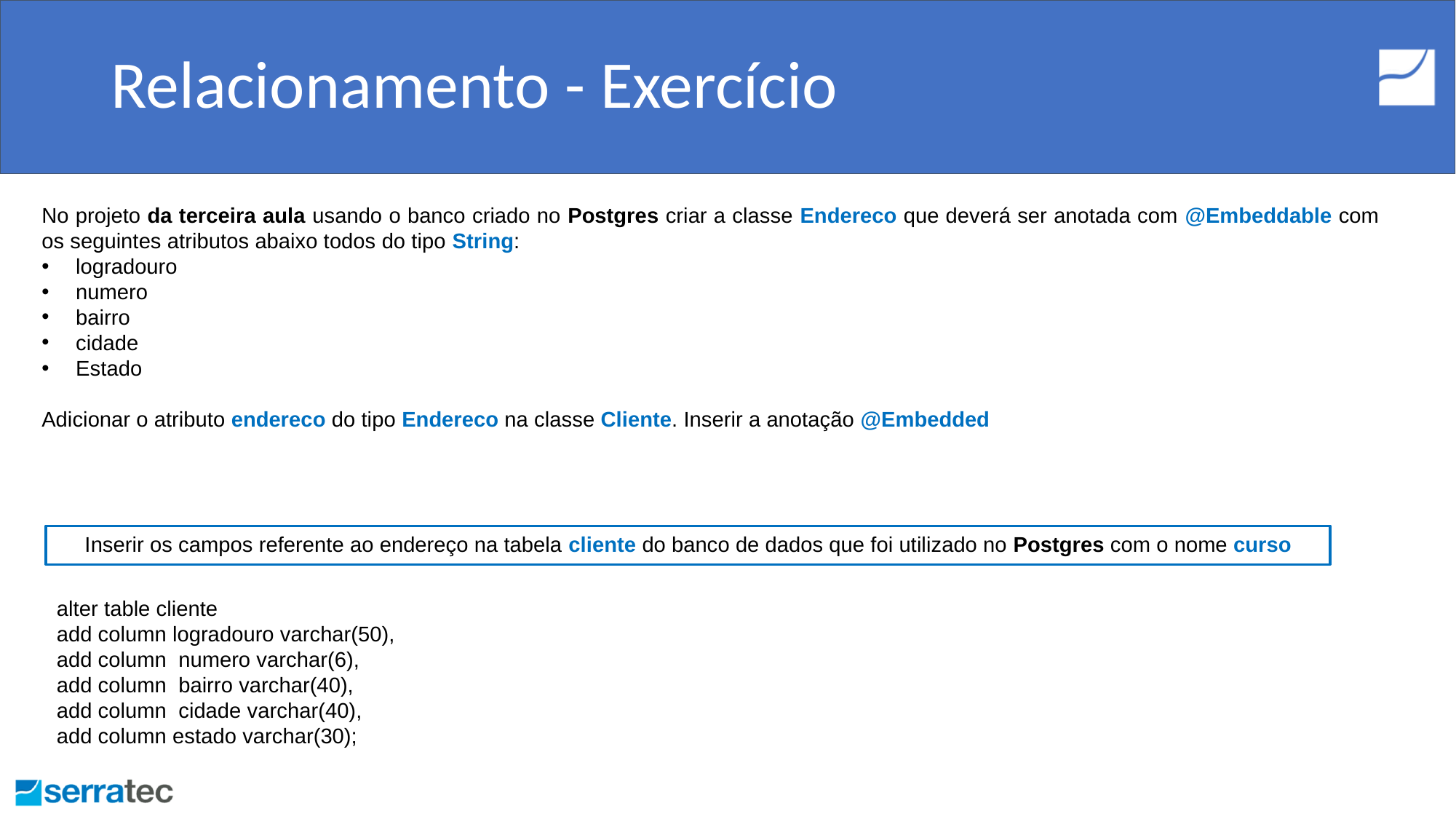

# Relacionamento - Exercício
No projeto da terceira aula usando o banco criado no Postgres criar a classe Endereco que deverá ser anotada com @Embeddable com os seguintes atributos abaixo todos do tipo String:
logradouro
numero
bairro
cidade
Estado

Adicionar o atributo endereco do tipo Endereco na classe Cliente. Inserir a anotação @Embedded

Inserir os campos referente ao endereço na tabela cliente do banco de dados que foi utilizado no Postgres com o nome curso
alter table cliente
add column logradouro varchar(50),
add column  numero varchar(6),
add column  bairro varchar(40),
add column  cidade varchar(40),
add column estado varchar(30);